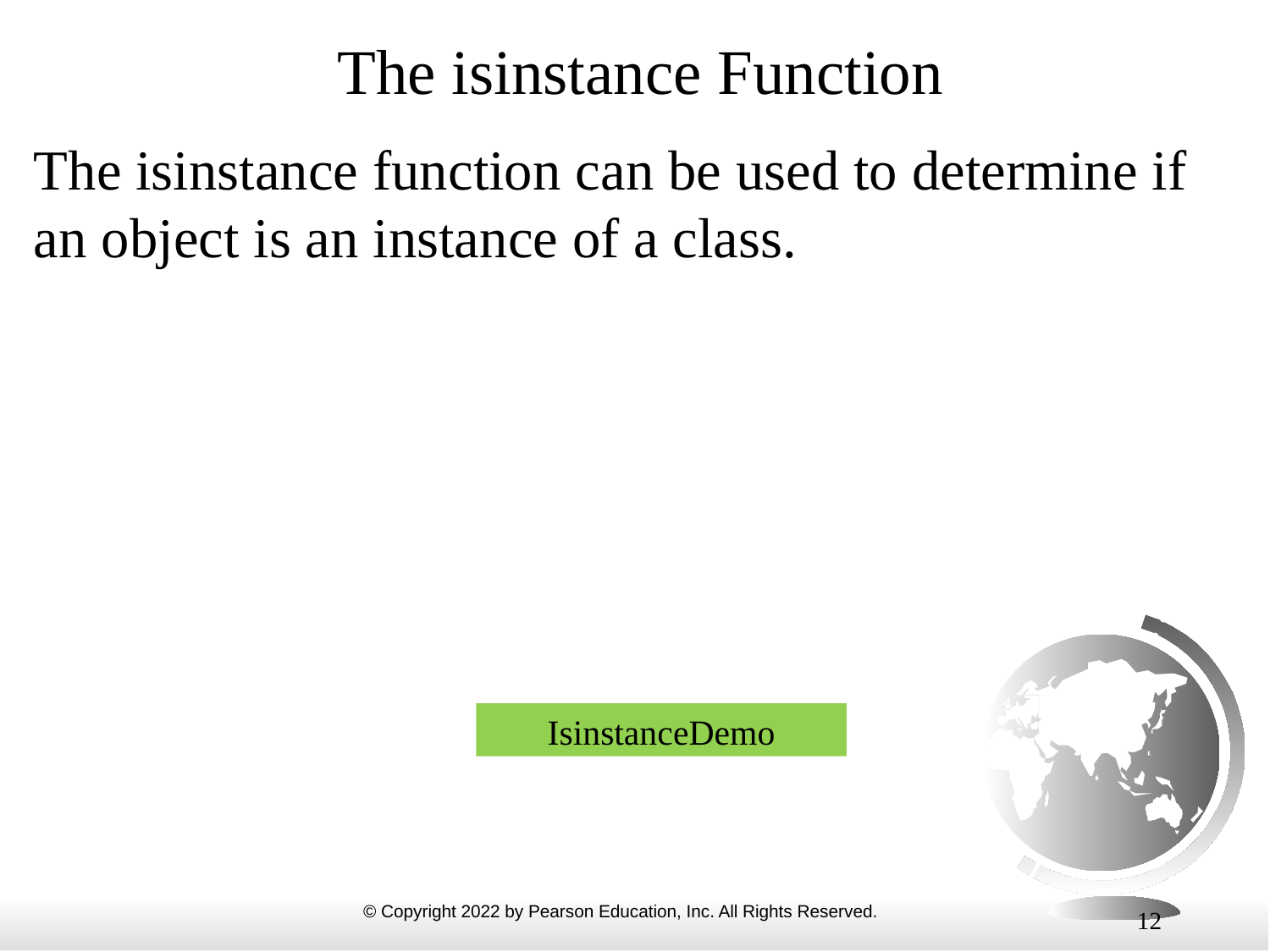

# The isinstance Function
The isinstance function can be used to determine if an object is an instance of a class.
IsinstanceDemo
12